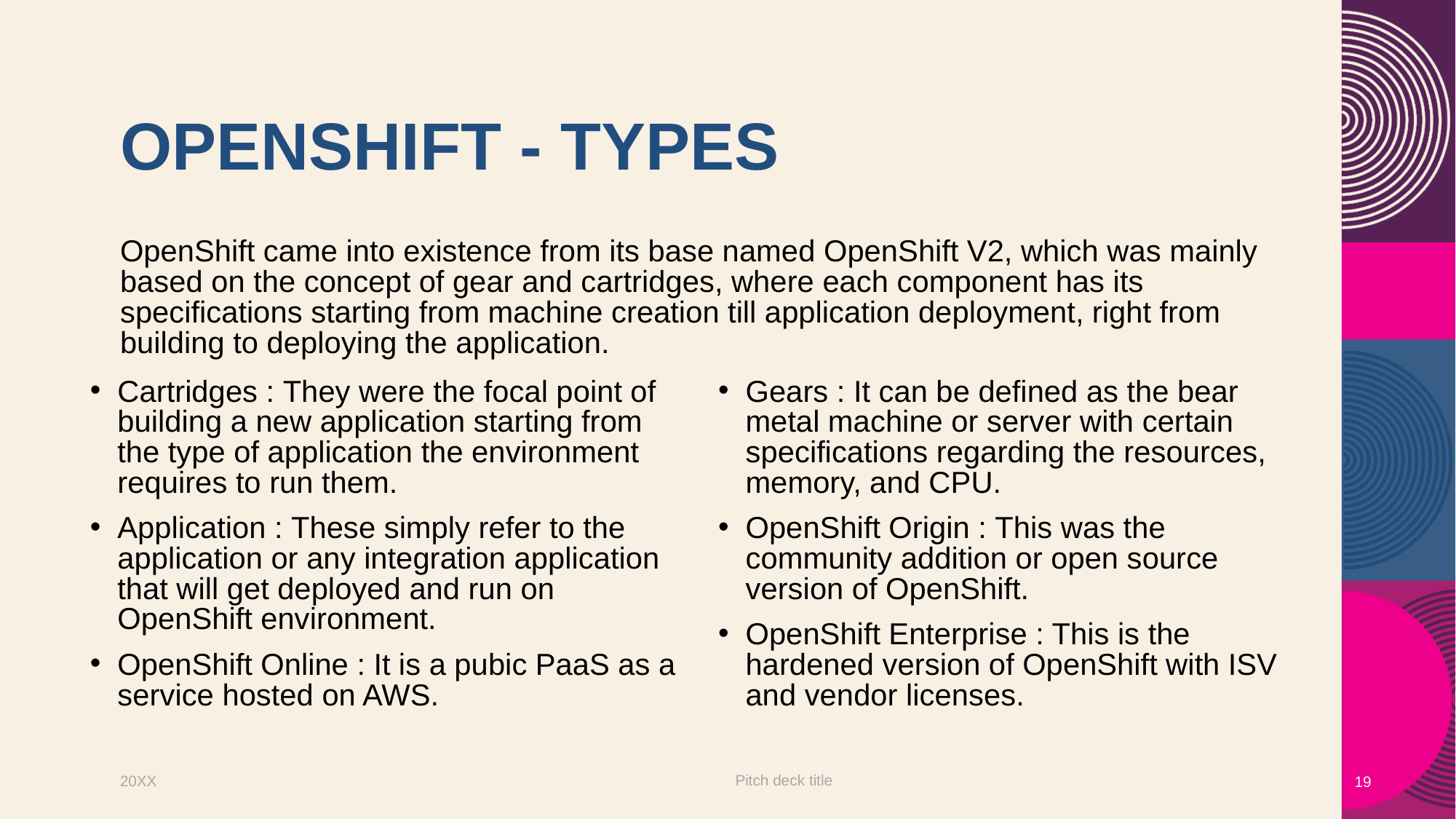

# OpenShift - Types
OpenShift came into existence from its base named OpenShift V2, which was mainly based on the concept of gear and cartridges, where each component has its specifications starting from machine creation till application deployment, right from building to deploying the application.
Cartridges : They were the focal point of building a new application starting from the type of application the environment requires to run them.
Application : These simply refer to the application or any integration application that will get deployed and run on OpenShift environment.
OpenShift Online : It is a pubic PaaS as a service hosted on AWS.
Gears : It can be defined as the bear metal machine or server with certain specifications regarding the resources, memory, and CPU.
OpenShift Origin : This was the community addition or open source version of OpenShift.
OpenShift Enterprise : This is the hardened version of OpenShift with ISV and vendor licenses.

Pitch deck title
20XX
19